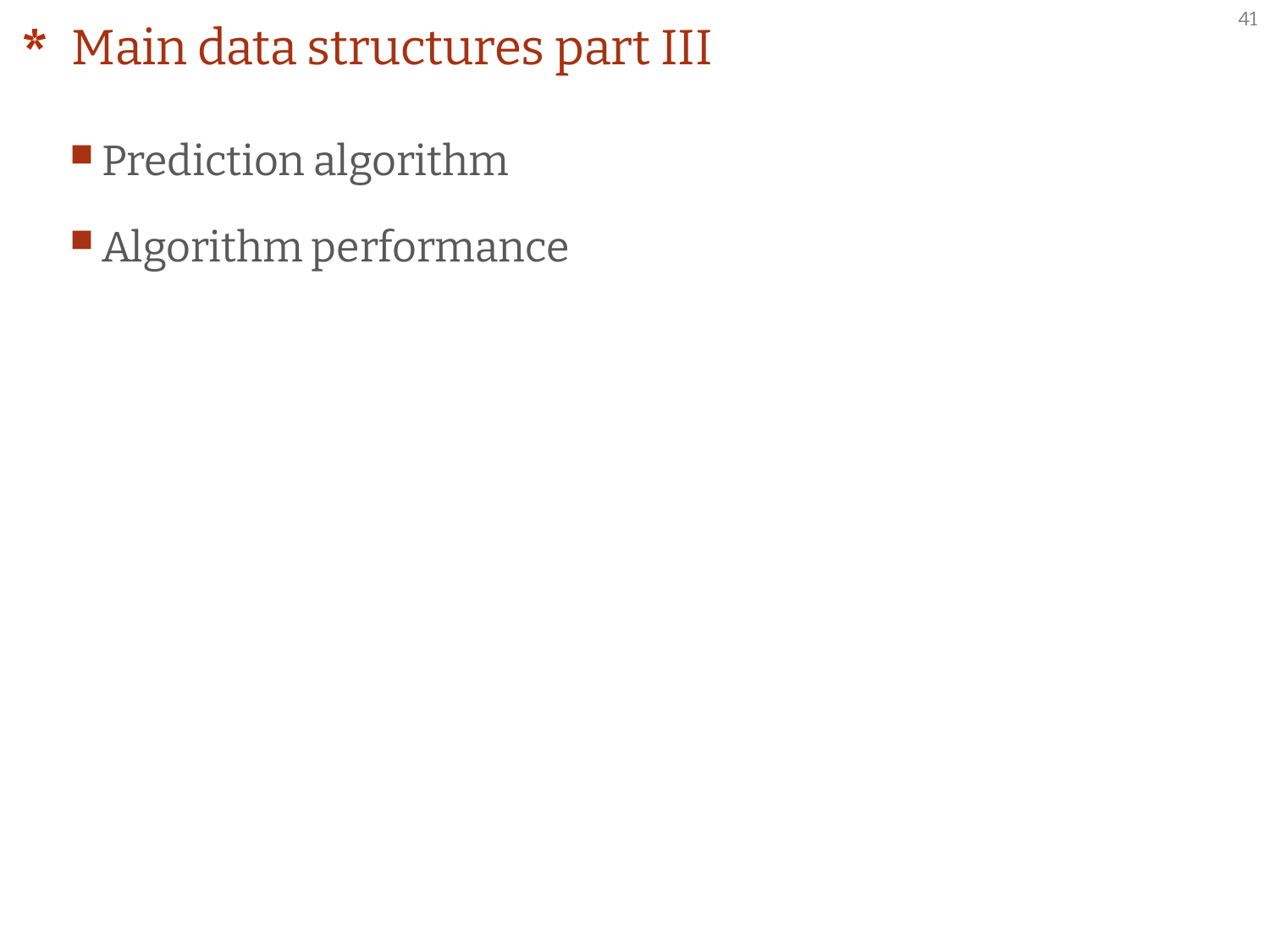

# Main data structures part III
Prediction algorithm
Algorithm performance